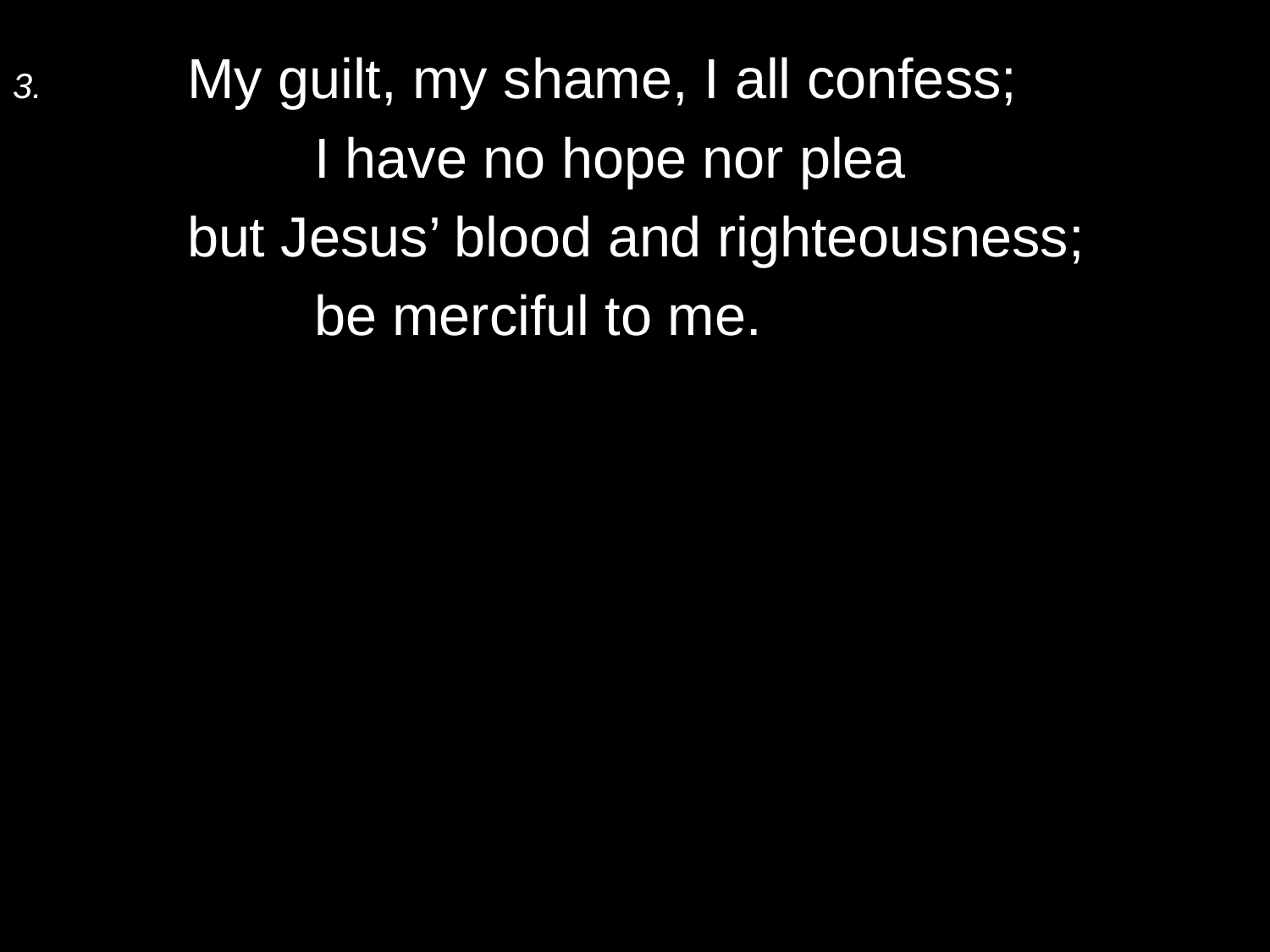

3.	My guilt, my shame, I all confess;
		I have no hope nor plea
	but Jesus’ blood and righteousness;
		be merciful to me.